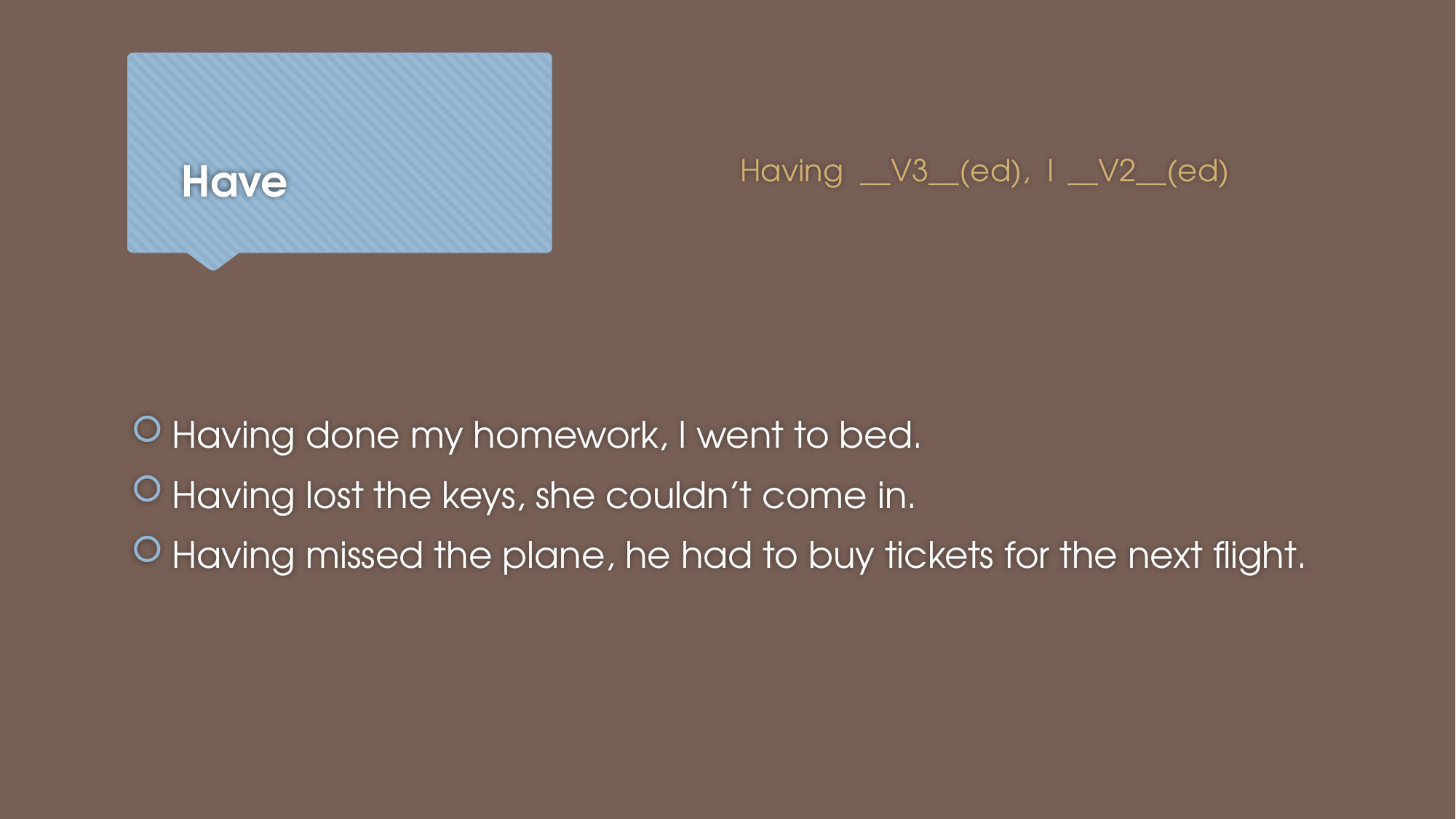

Having  __V3__(ed),  I 	__V2__(ed)
# Have
Having done my homework, I went to bed.
Having lost the keys, she couldn’t come in.
Having missed the plane, he had to buy tickets for the next flight.